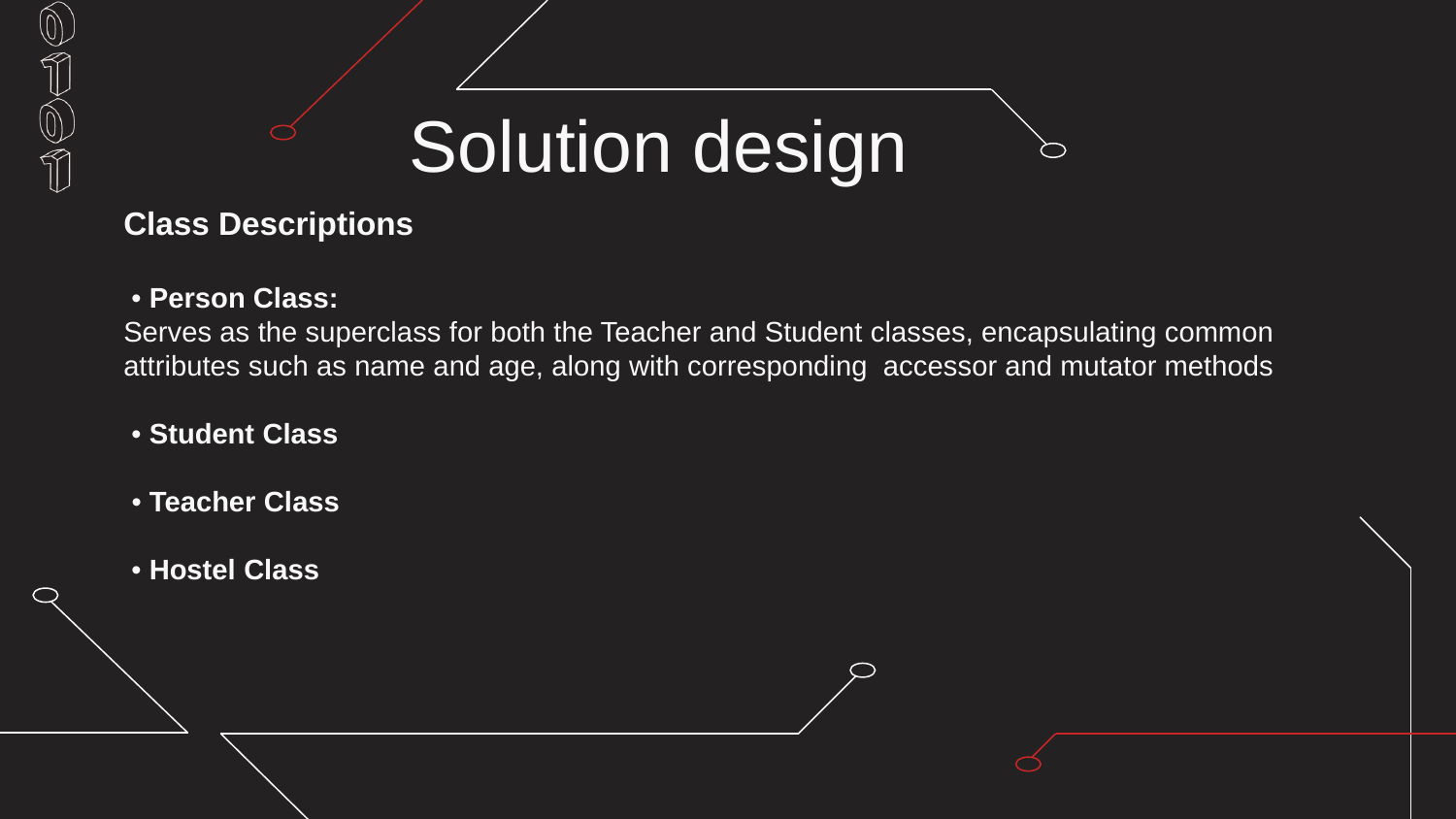

Solution design
Class Descriptions

 • Person Class:
Serves as the superclass for both the Teacher and Student classes, encapsulating common attributes such as name and age, along with corresponding  accessor and mutator methods

 • Student Class

 • Teacher Class

 • Hostel Class